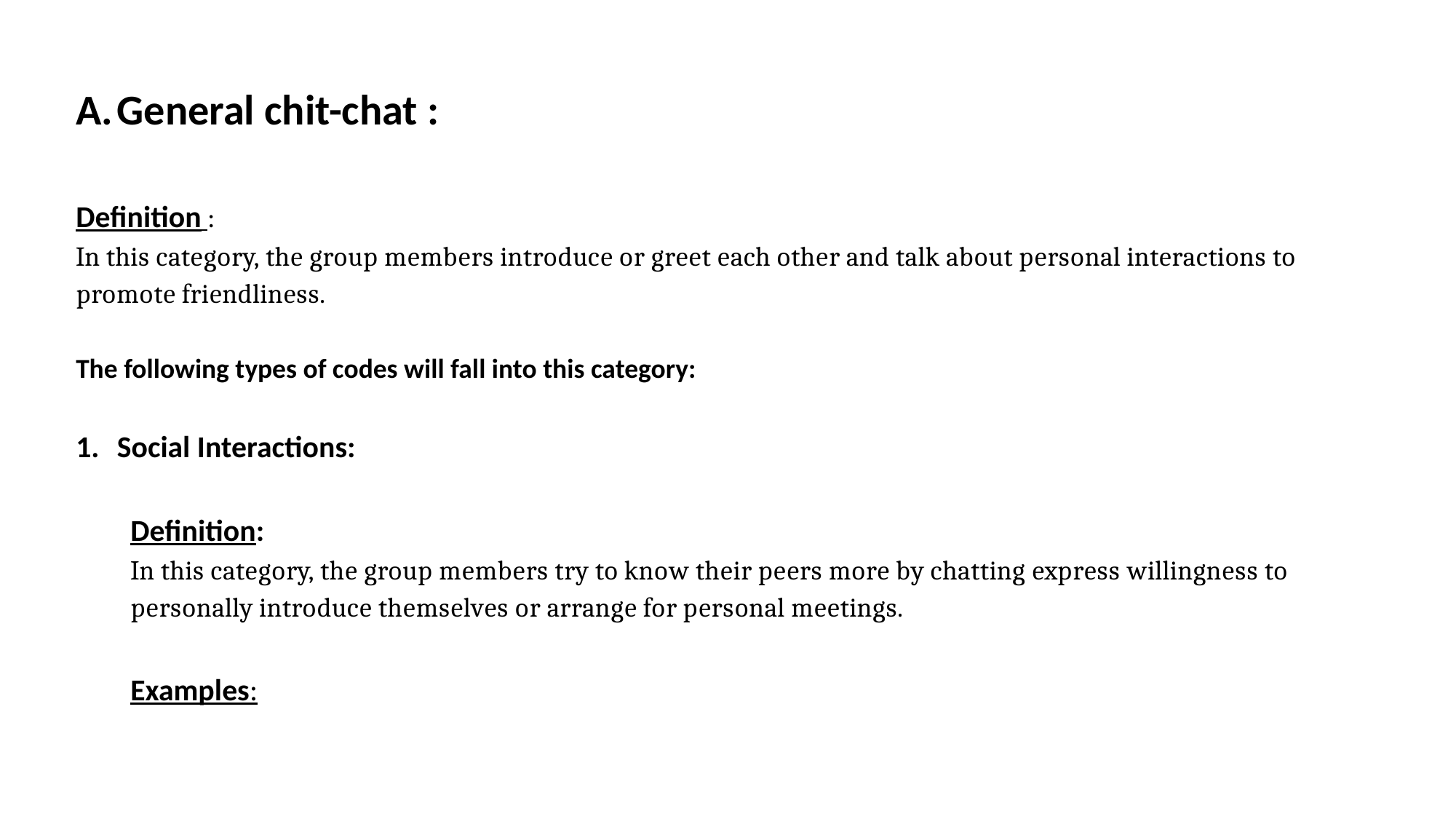

General chit-chat :

Definition :
In this category, the group members introduce or greet each other and talk about personal interactions to promote friendliness.

The following types of codes will fall into this category:

Social Interactions:

Definition:
In this category, the group members try to know their peers more by chatting express willingness to personally introduce themselves or arrange for personal meetings.

Examples: